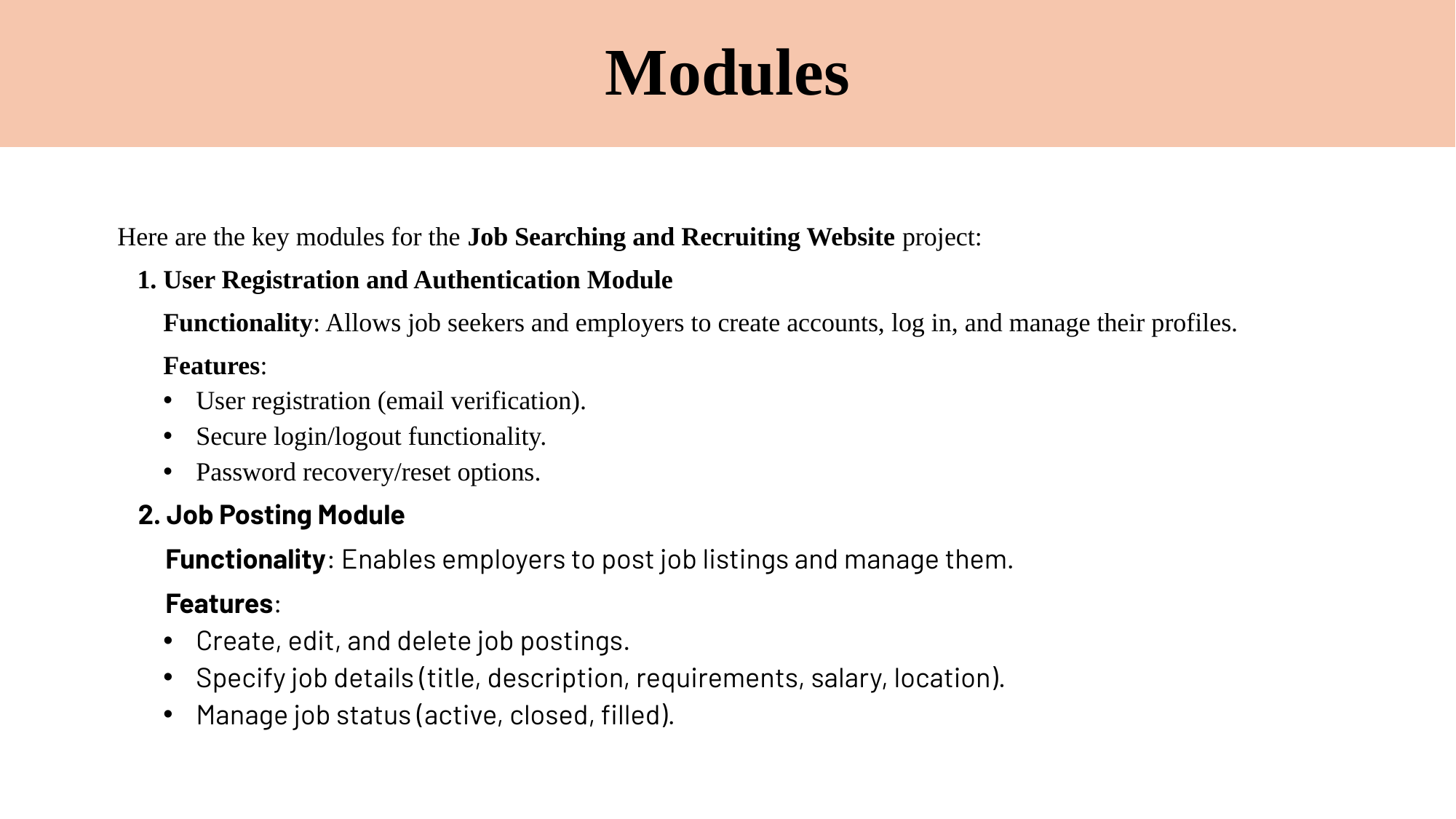

# Modules
 Here are the key modules for the Job Searching and Recruiting Website project:
    1. User Registration and Authentication Module
        Functionality: Allows job seekers and employers to create accounts, log in, and manage their profiles.
        Features:
User registration (email verification).
Secure login/logout functionality.
Password recovery/reset options.
     2. Job Posting Module
          Functionality: Enables employers to post job listings and manage them.
          Features:
Create, edit, and delete job postings.
Specify job details (title, description, requirements, salary, location).
Manage job status (active, closed, filled).